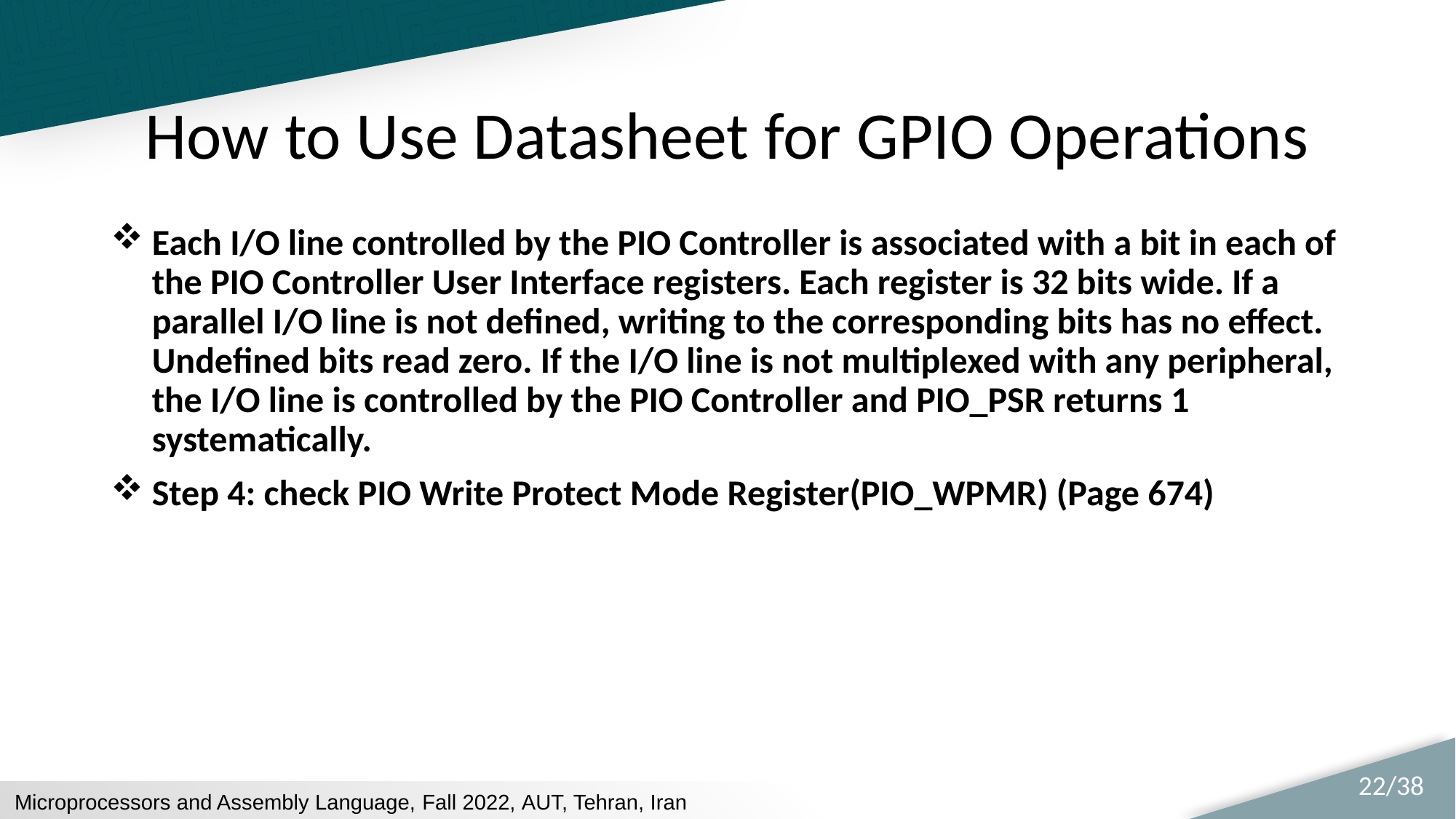

# How to Use Datasheet for GPIO Operations
Each I/O line controlled by the PIO Controller is associated with a bit in each of the PIO Controller User Interface registers. Each register is 32 bits wide. If a parallel I/O line is not defined, writing to the corresponding bits has no effect. Undefined bits read zero. If the I/O line is not multiplexed with any peripheral, the I/O line is controlled by the PIO Controller and PIO_PSR returns 1 systematically.
Step 4: check PIO Write Protect Mode Register(PIO_WPMR) (Page 674)
22/38